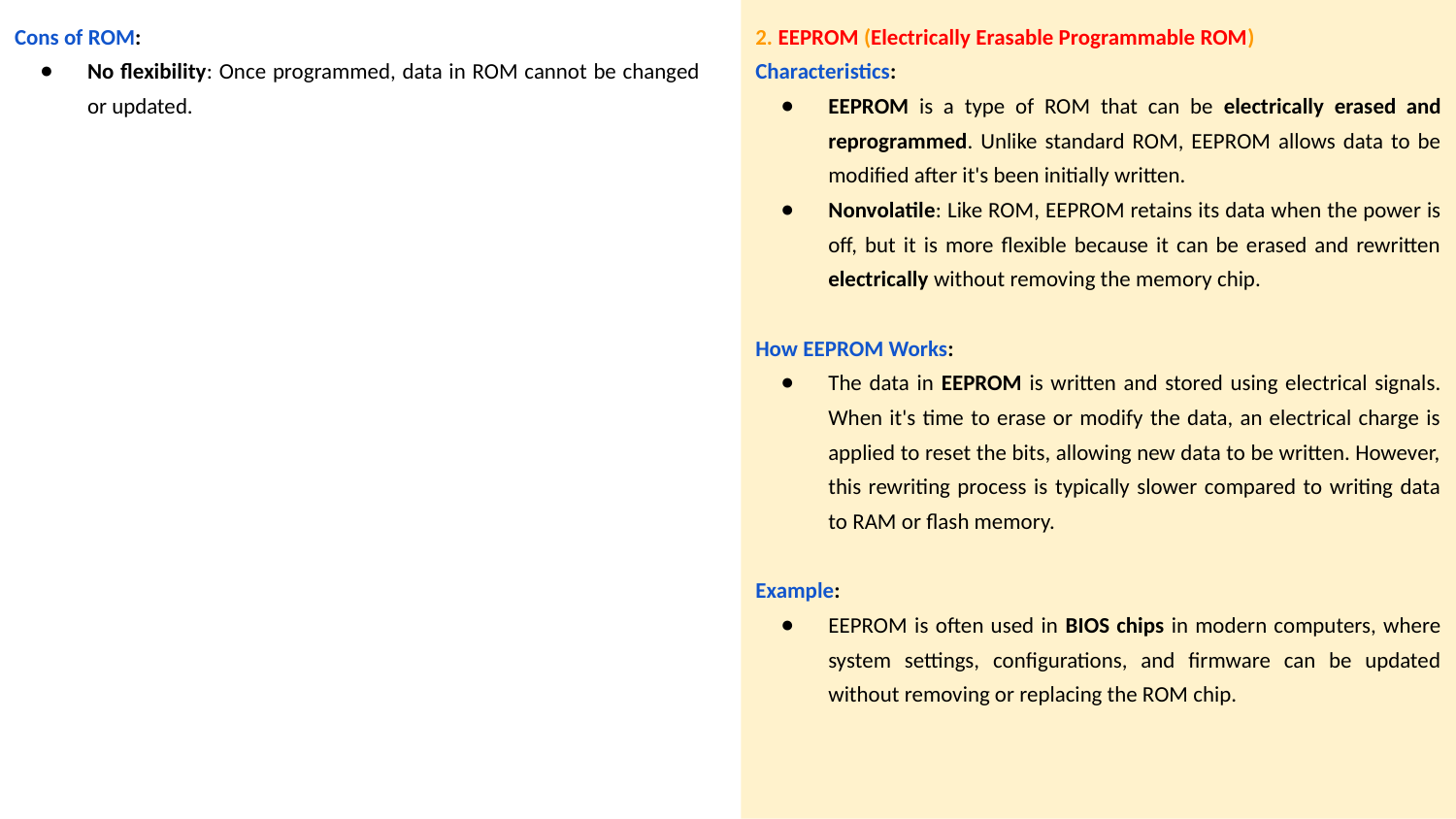

2. EEPROM (Electrically Erasable Programmable ROM)
Characteristics:
EEPROM is a type of ROM that can be electrically erased and reprogrammed. Unlike standard ROM, EEPROM allows data to be modified after it's been initially written.
Nonvolatile: Like ROM, EEPROM retains its data when the power is off, but it is more flexible because it can be erased and rewritten electrically without removing the memory chip.

How EEPROM Works:
The data in EEPROM is written and stored using electrical signals. When it's time to erase or modify the data, an electrical charge is applied to reset the bits, allowing new data to be written. However, this rewriting process is typically slower compared to writing data to RAM or flash memory.

Example:
EEPROM is often used in BIOS chips in modern computers, where system settings, configurations, and firmware can be updated without removing or replacing the ROM chip.
Cons of ROM:
No flexibility: Once programmed, data in ROM cannot be changed or updated.